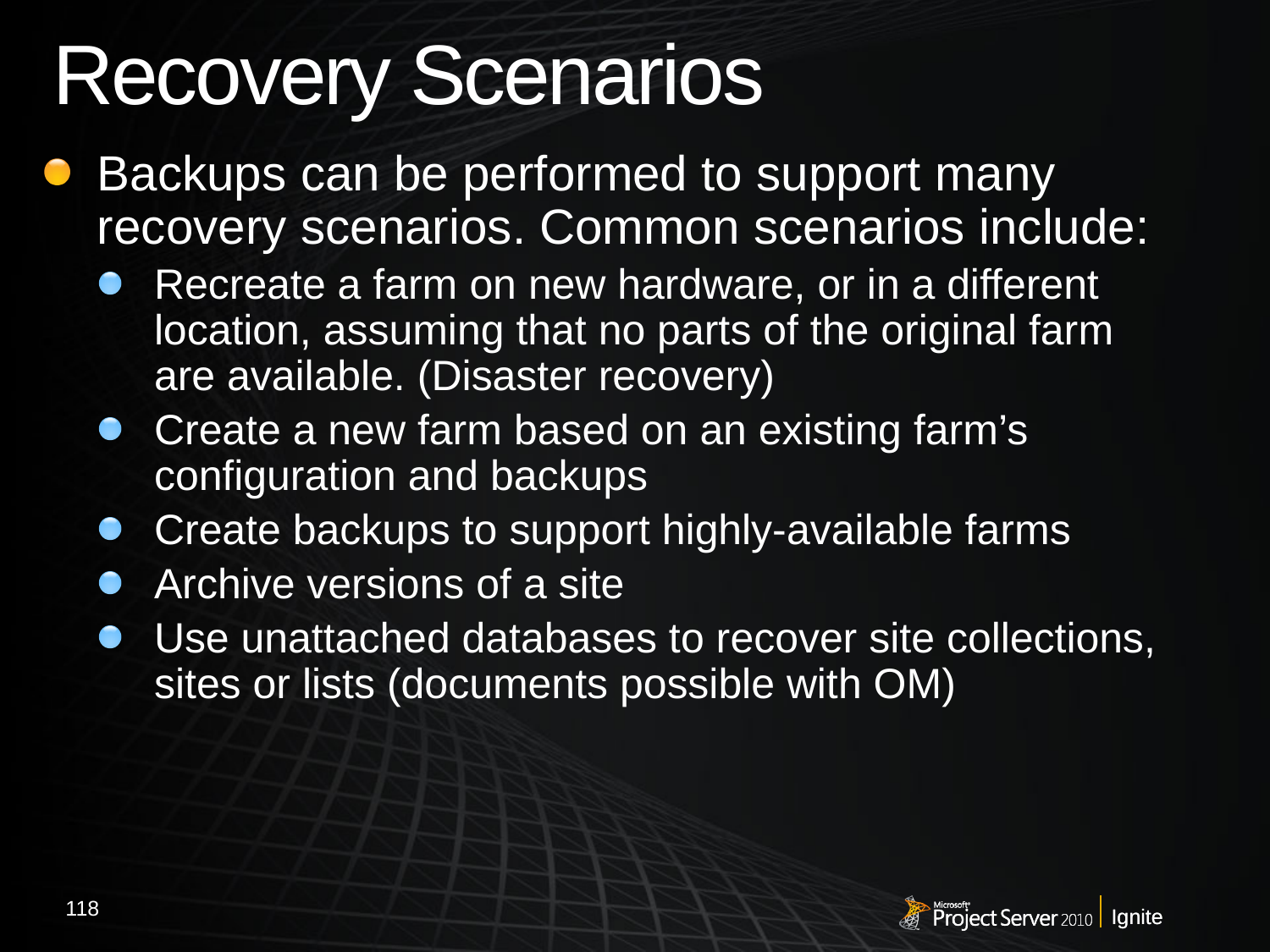

# Recovery Scenarios
Backups can be performed to support many recovery scenarios. Common scenarios include:
Recreate a farm on new hardware, or in a different location, assuming that no parts of the original farm
are available. (Disaster recovery)
Create a new farm based on an existing farm’s configuration and backups
Create backups to support highly-available farms
Archive versions of a site
Use unattached databases to recover site collections, sites or lists (documents possible with OM)
118